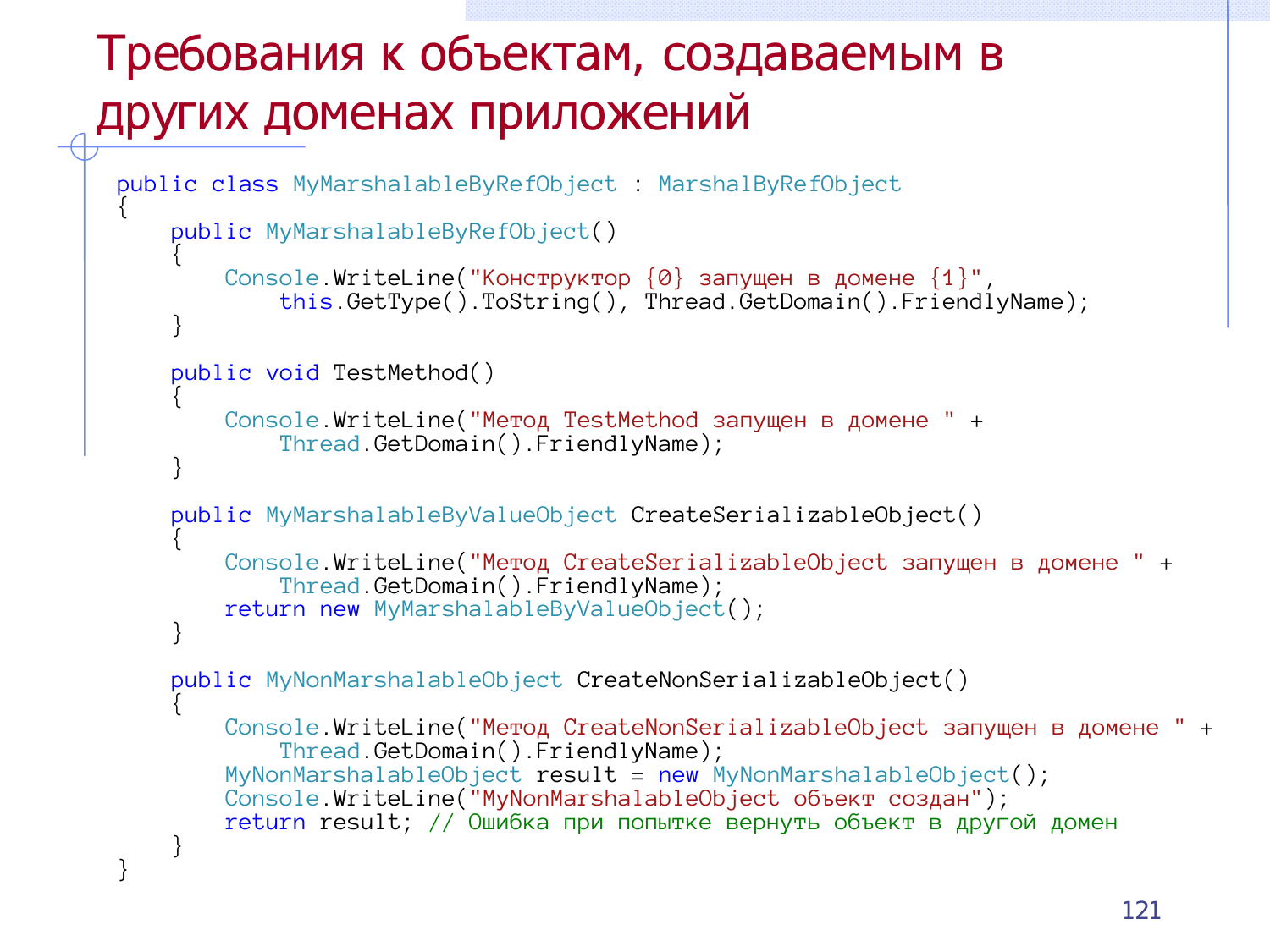

# Требования к объектам, создаваемым в других доменах приложений
public class MyMarshalableByRefObject : MarshalByRefObject
{
    public MyMarshalableByRefObject()
    {
        Console.WriteLine("Конструктор {0} запущен в домене {1}",
            this.GetType().ToString(), Thread.GetDomain().FriendlyName);
    }

    public void TestMethod()
    {
        Console.WriteLine("Метод TestMethod запущен в домене " +
            Thread.GetDomain().FriendlyName);
    }

    public MyMarshalableByValueObject CreateSerializableObject()
    {
        Console.WriteLine("Метод CreateSerializableObject запущен в домене " +
            Thread.GetDomain().FriendlyName);
        return new MyMarshalableByValueObject();
    }

    public MyNonMarshalableObject CreateNonSerializableObject()
    {
        Console.WriteLine("Метод CreateNonSerializableObject запущен в домене " +
            Thread.GetDomain().FriendlyName);
        MyNonMarshalableObject result = new MyNonMarshalableObject();
        Console.WriteLine("MyNonMarshalableObject объект создан");
        return result; // Ошибка при попытке вернуть объект в другой домен
    }
}
121